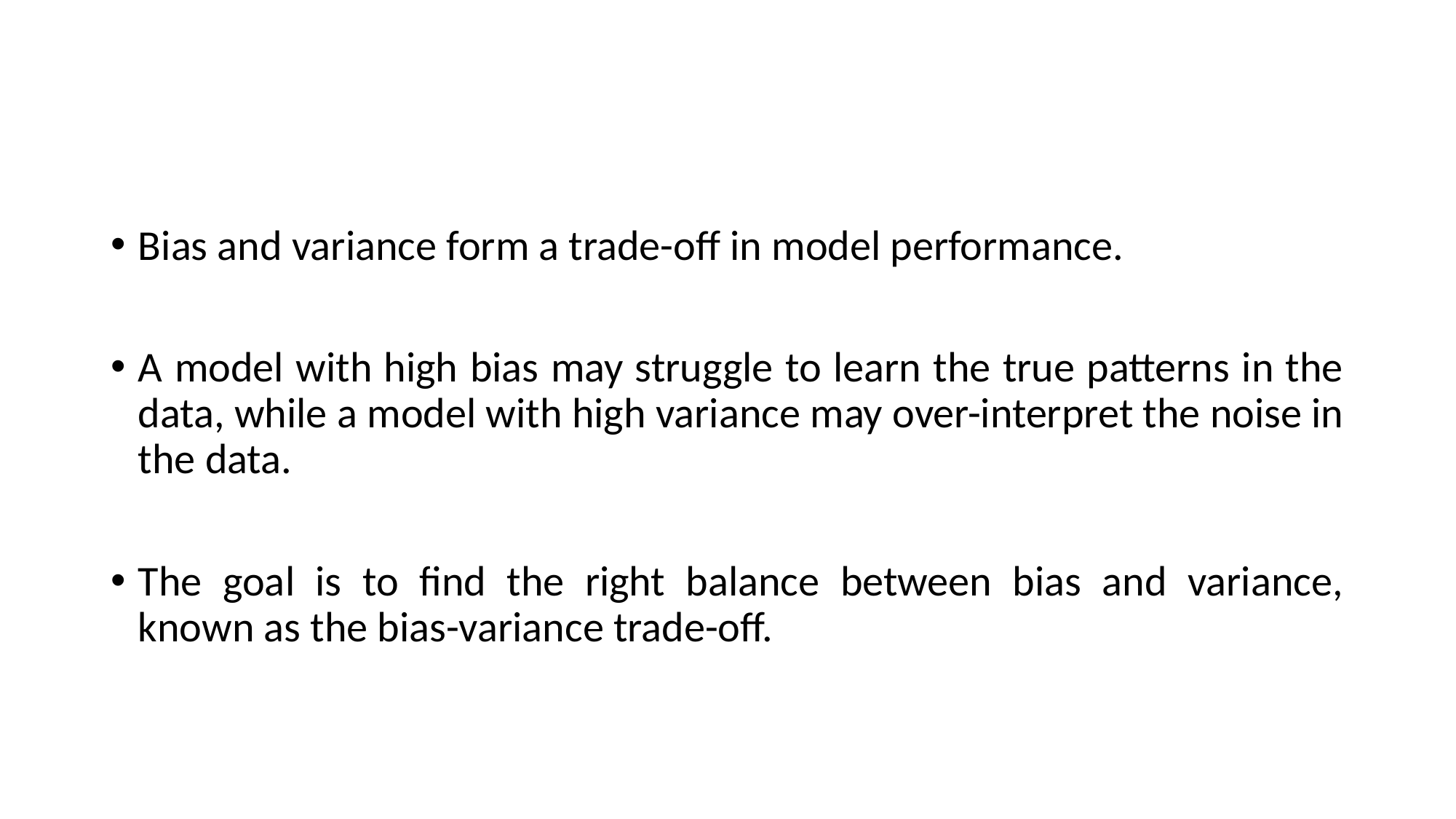

Bias and variance form a trade-off in model performance.

A model with high bias may struggle to learn the true patterns in the data, while a model with high variance may over-interpret the noise in the data.

The goal is to find the right balance between bias and variance, known as the bias-variance trade-off.